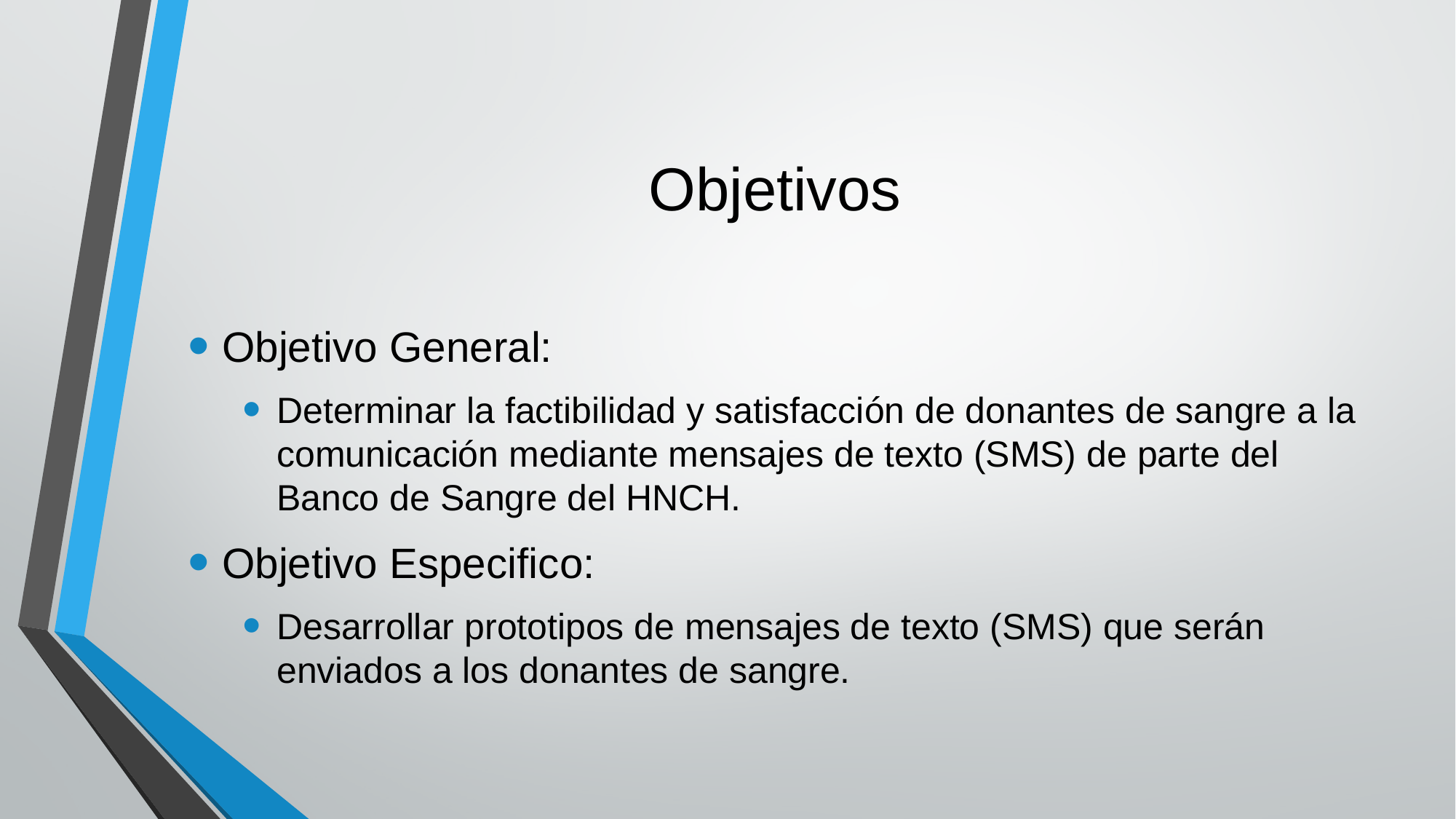

# Objetivos
Objetivo General:
Determinar la factibilidad y satisfacción de donantes de sangre a la comunicación mediante mensajes de texto (SMS) de parte del Banco de Sangre del HNCH.
Objetivo Especifico:
Desarrollar prototipos de mensajes de texto (SMS) que serán enviados a los donantes de sangre.